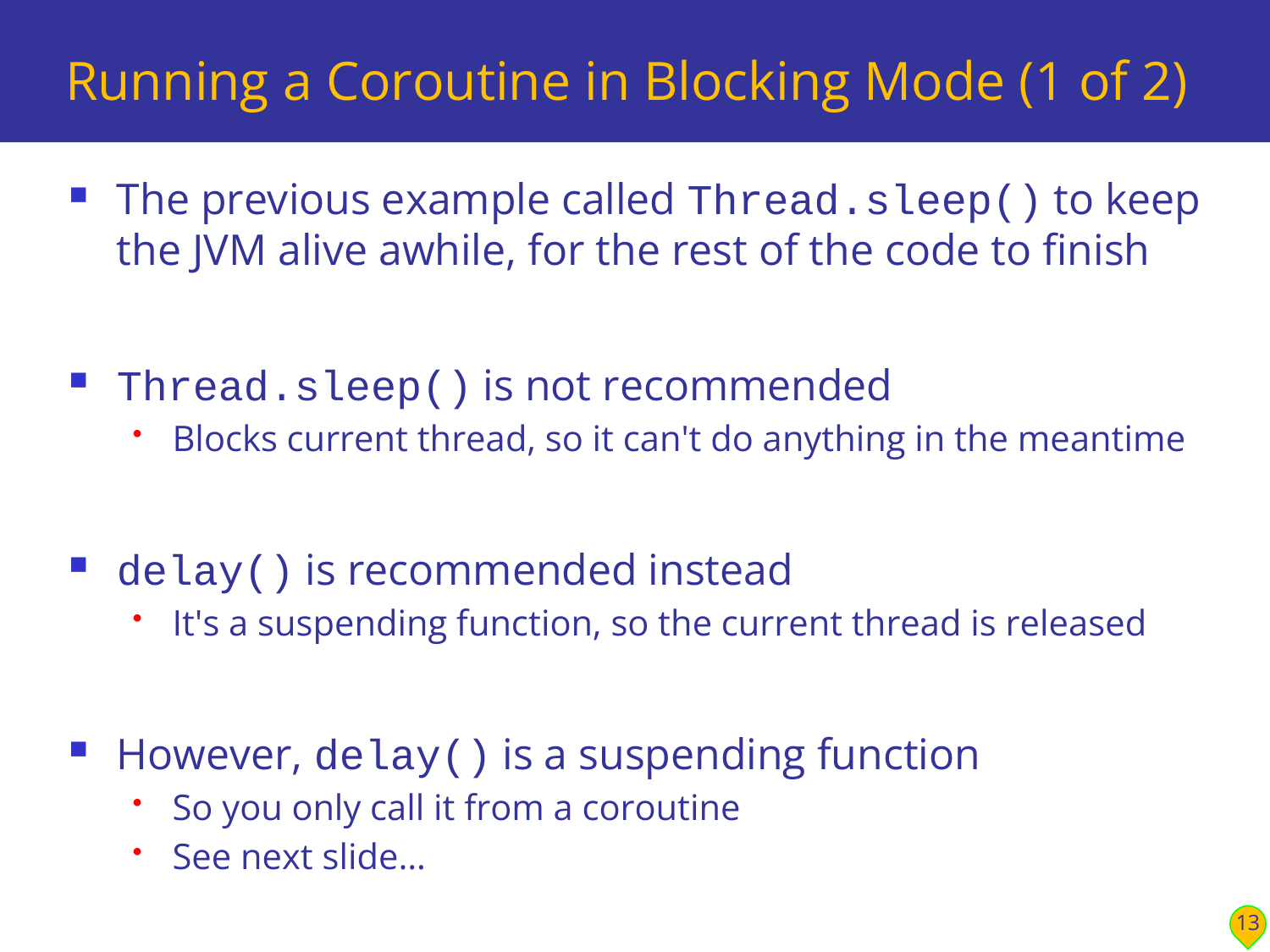

# Running a Coroutine in Blocking Mode (1 of 2)
The previous example called Thread.sleep() to keep the JVM alive awhile, for the rest of the code to finish

Thread.sleep() is not recommended
Blocks current thread, so it can't do anything in the meantime

delay() is recommended instead
It's a suspending function, so the current thread is released

However, delay() is a suspending function
So you only call it from a coroutine
See next slide…

13